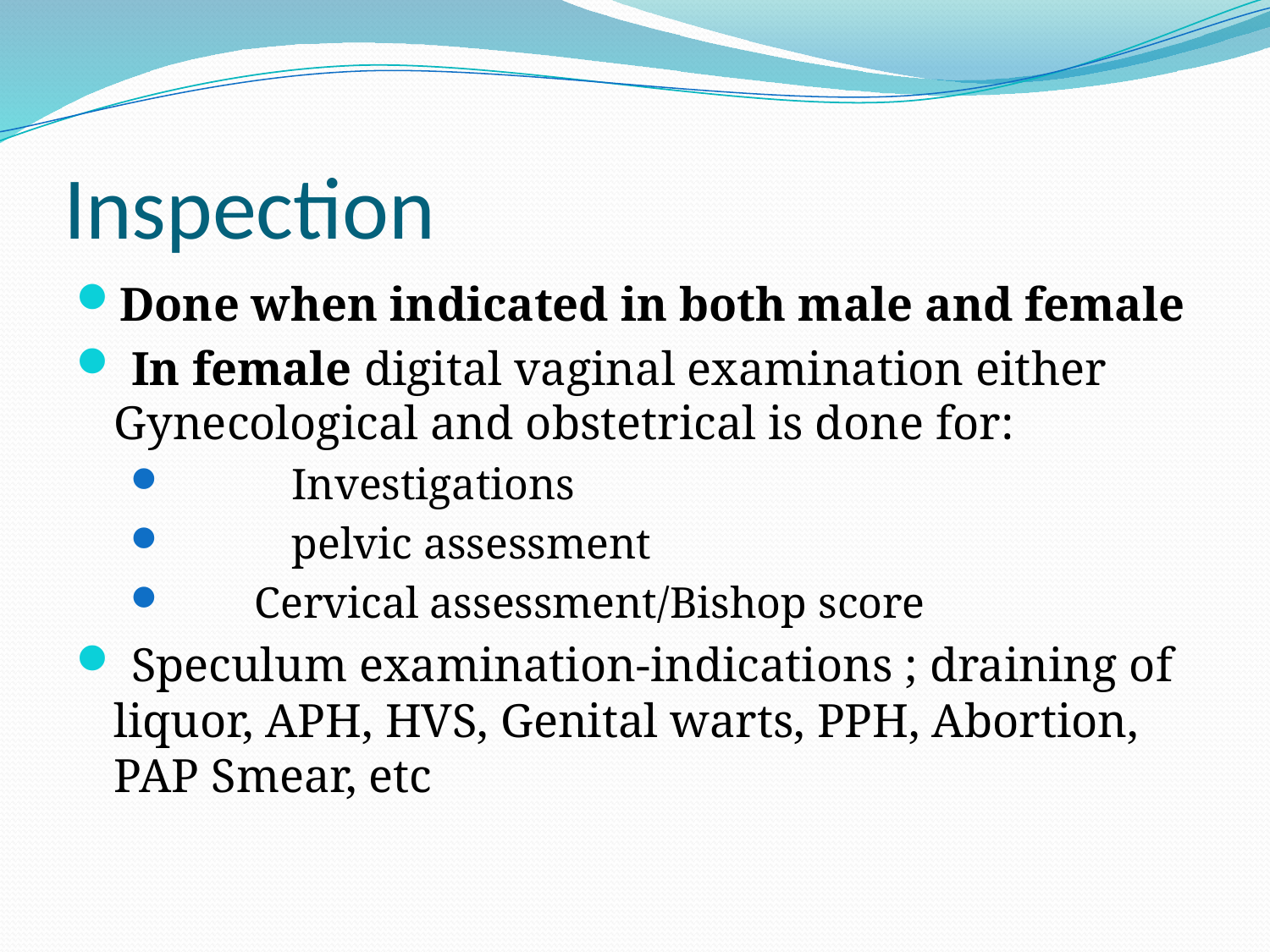

# Inspection
Done when indicated in both male and female
 In female digital vaginal examination either Gynecological and obstetrical is done for:
	Investigations
	pelvic assessment
        Cervical assessment/Bishop score
 Speculum examination-indications ; draining of  liquor, APH, HVS, Genital warts, PPH, Abortion, PAP Smear, etc